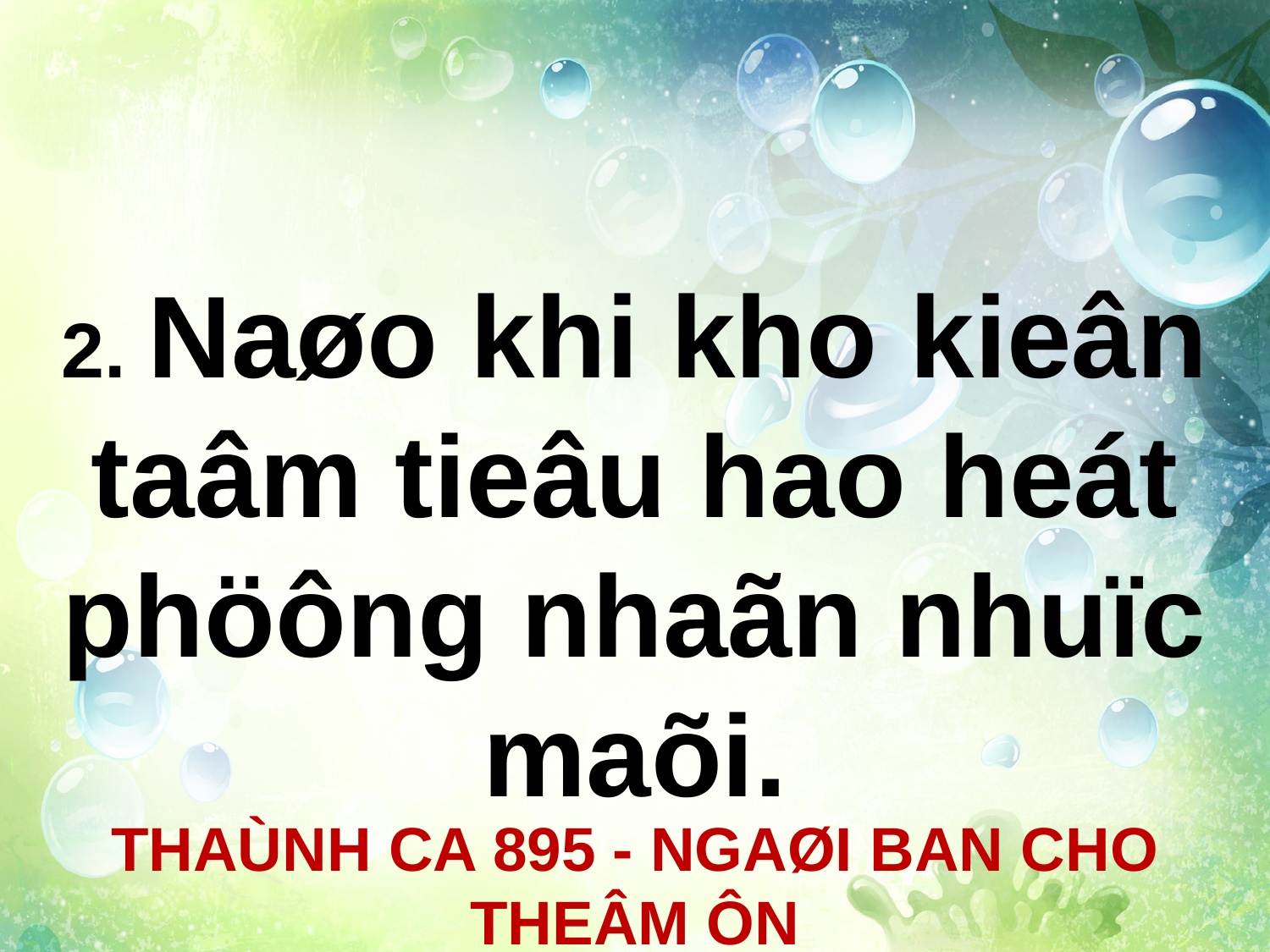

2. Naøo khi kho kieân taâm tieâu hao heát phöông nhaãn nhuïc maõi.
THAÙNH CA 895 - NGAØI BAN CHO THEÂM ÔN